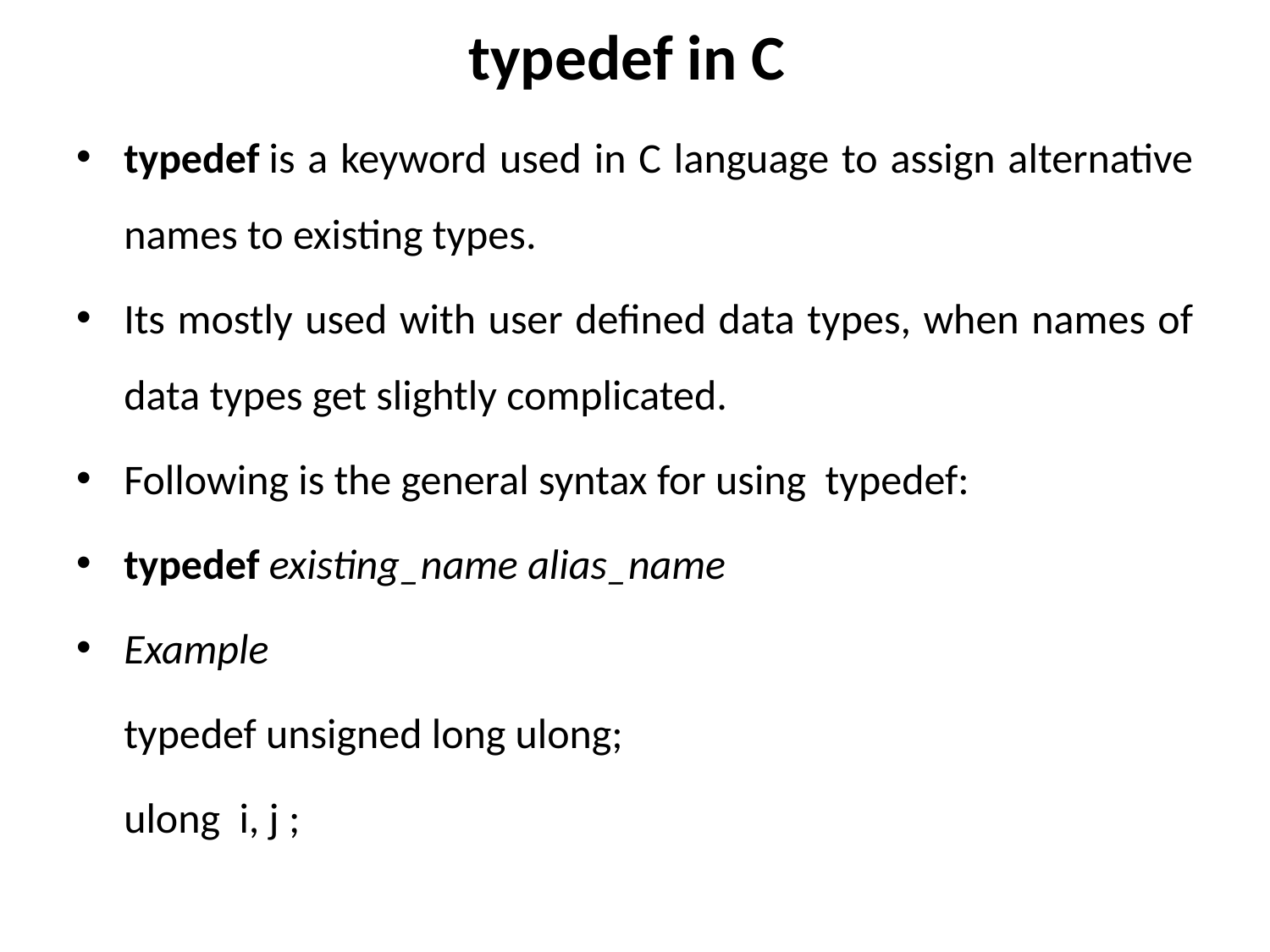

# typedef in C
typedef is a keyword used in C language to assign alternative names to existing types.
Its mostly used with user defined data types, when names of data types get slightly complicated.
Following is the general syntax for using  typedef:
typedef existing_name alias_name
Example
	typedef unsigned long ulong;
	ulong  i, j ;